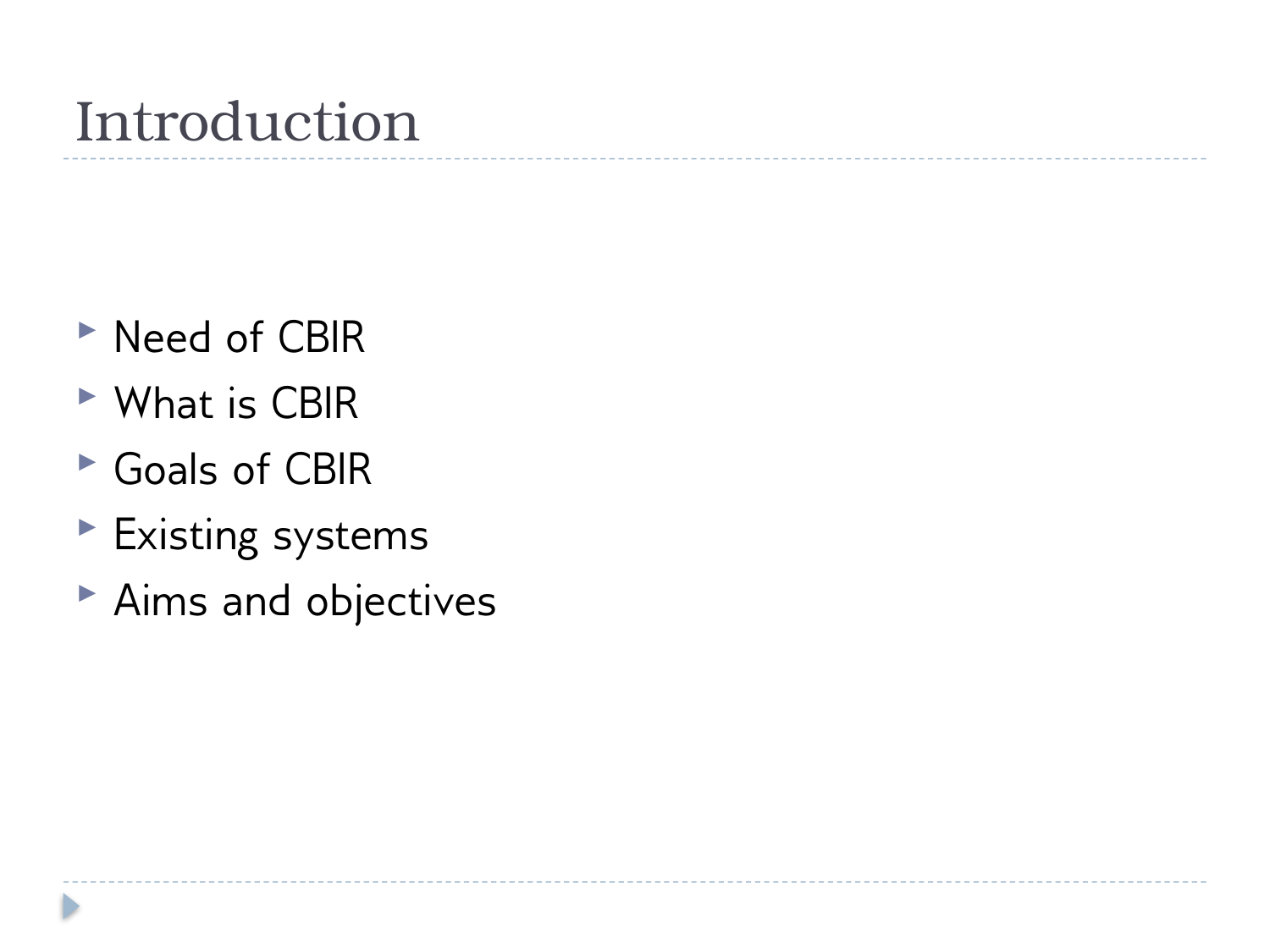

# Introduction

Need of CBIR
What is CBIR
Goals of CBIR
Existing systems
Aims and objectives